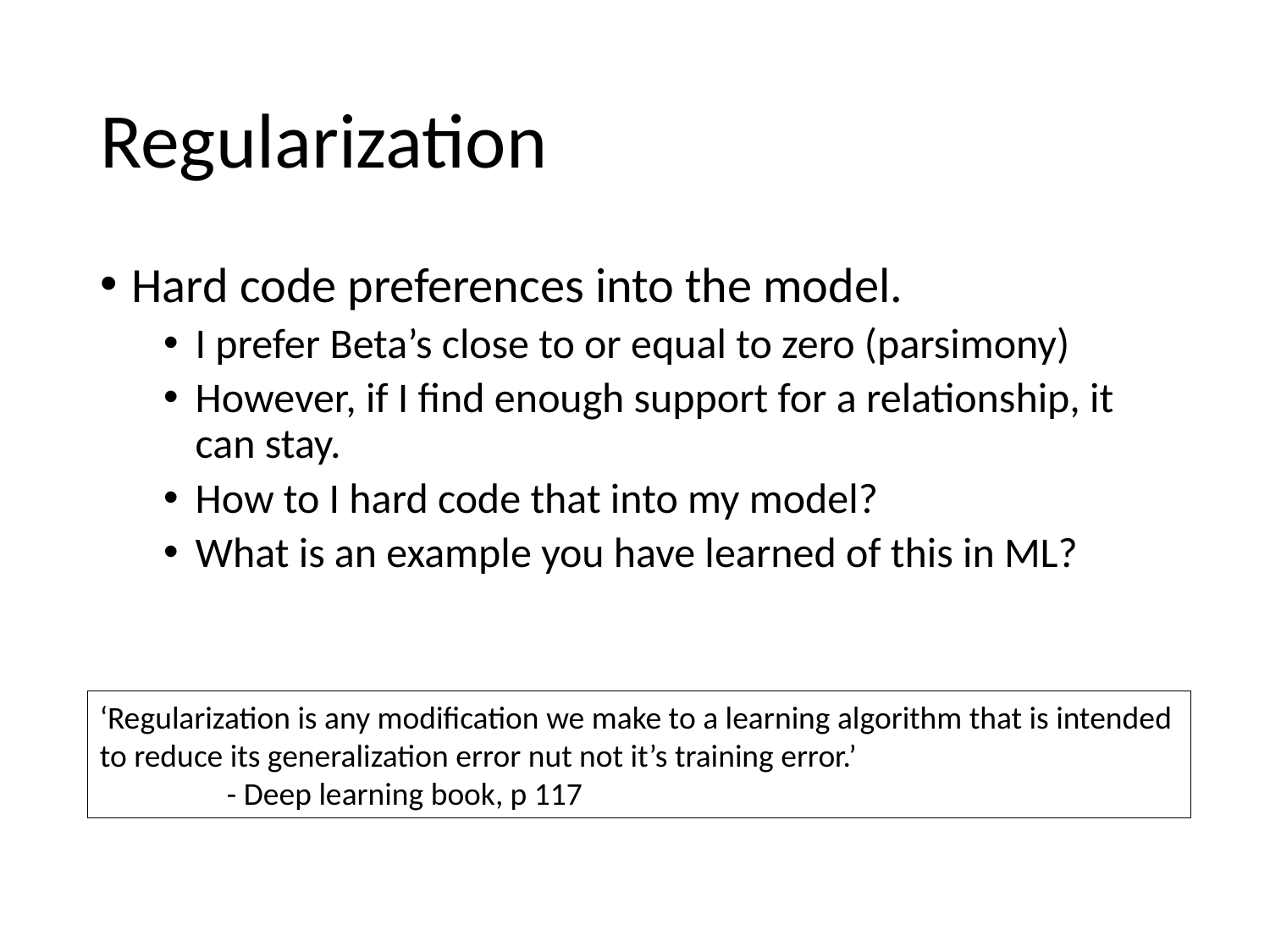

# Regularization
Hard code preferences into the model.
I prefer Beta’s close to or equal to zero (parsimony)
However, if I find enough support for a relationship, it can stay.
How to I hard code that into my model?
What is an example you have learned of this in ML?
‘Regularization is any modification we make to a learning algorithm that is intended to reduce its generalization error nut not it’s training error.’
	- Deep learning book, p 117